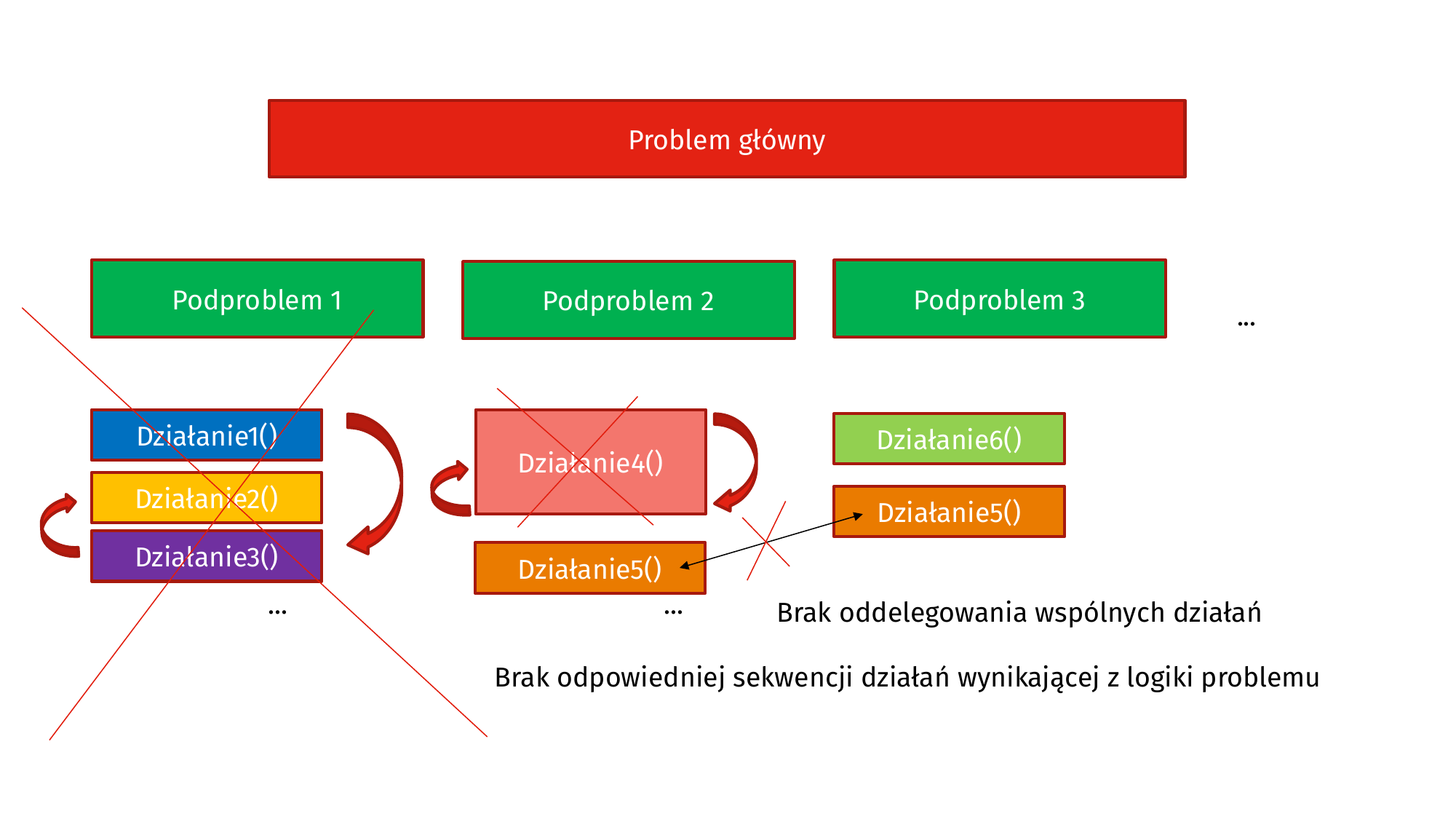

Problem główny
Podproblem 1
Podproblem 3
Podproblem 2
...
Działanie1()
Działanie4()
Działanie6()

Działanie2()
Działanie5()

Działanie3()
Działanie5()
...
...
Brak oddelegowania wspólnych działań
Brak odpowiedniej sekwencji działań wynikającej z logiki problemu